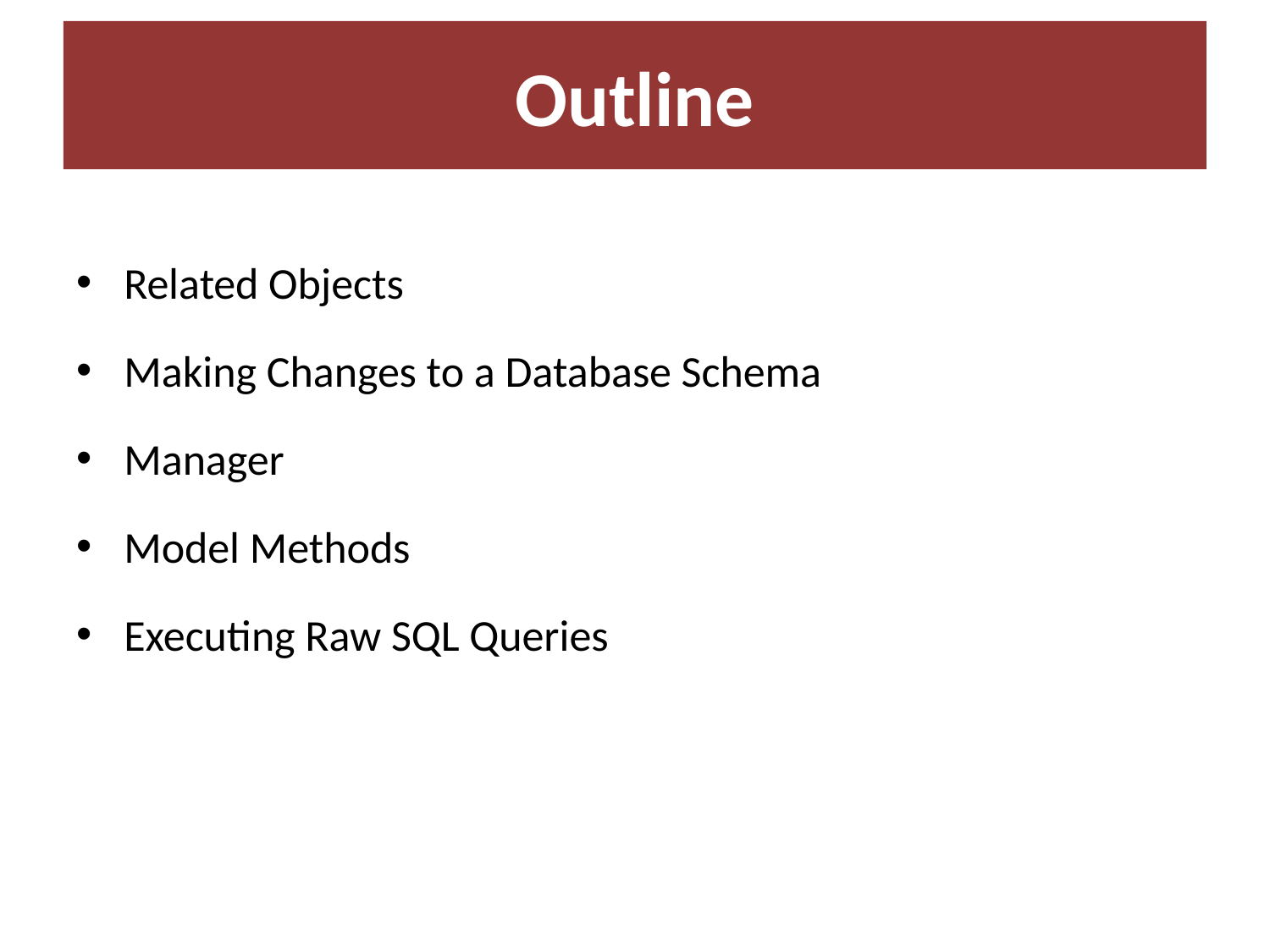

Outline
Related Objects
Making Changes to a Database Schema
Manager
Model Methods
Executing Raw SQL Queries